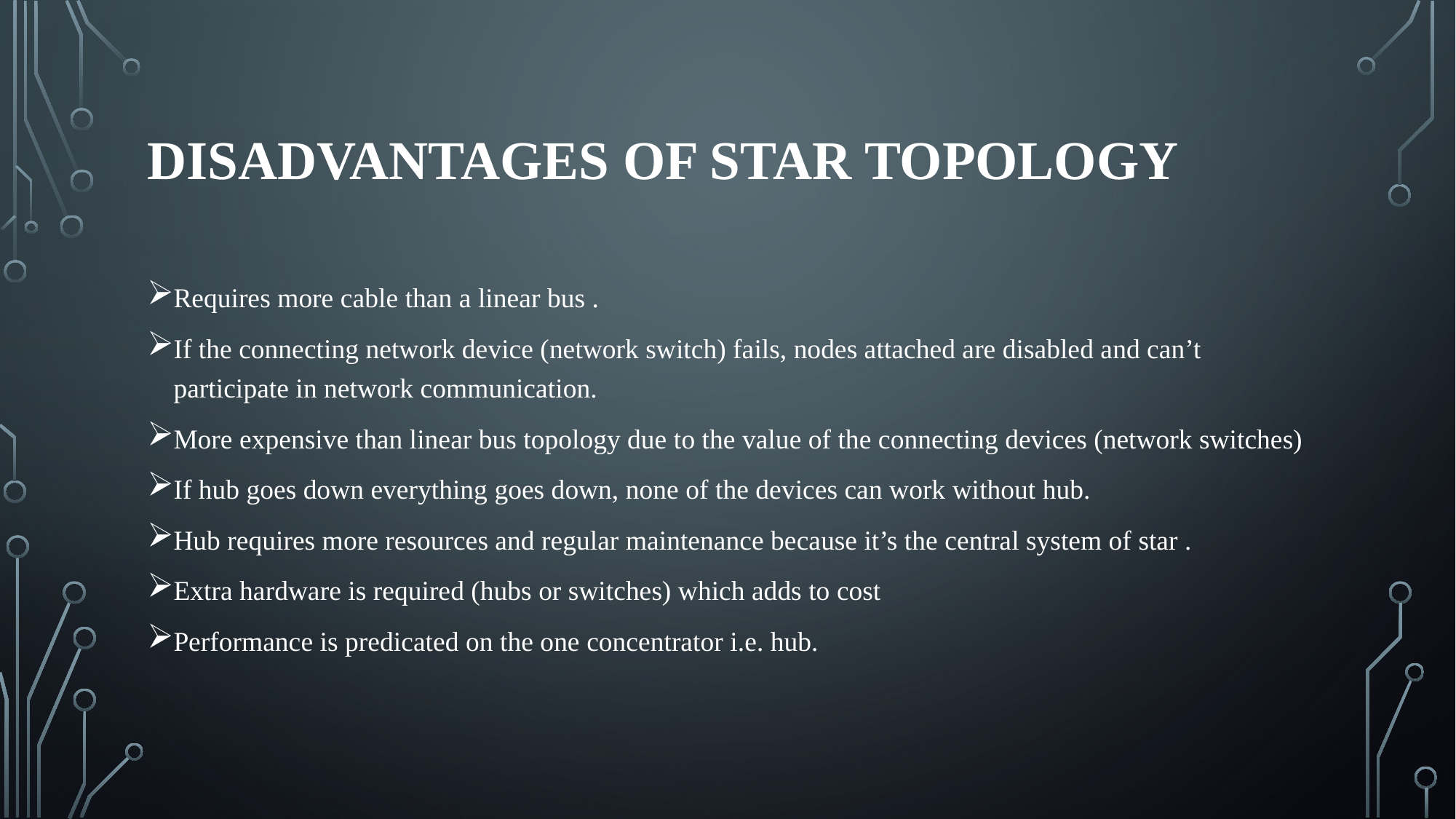

# Disadvantages of Star Topology
Requires more cable than a linear bus .
If the connecting network device (network switch) fails, nodes attached are disabled and can’t participate in network communication.
More expensive than linear bus topology due to the value of the connecting devices (network switches)
If hub goes down everything goes down, none of the devices can work without hub.
Hub requires more resources and regular maintenance because it’s the central system of star .
Extra hardware is required (hubs or switches) which adds to cost
Performance is predicated on the one concentrator i.e. hub.